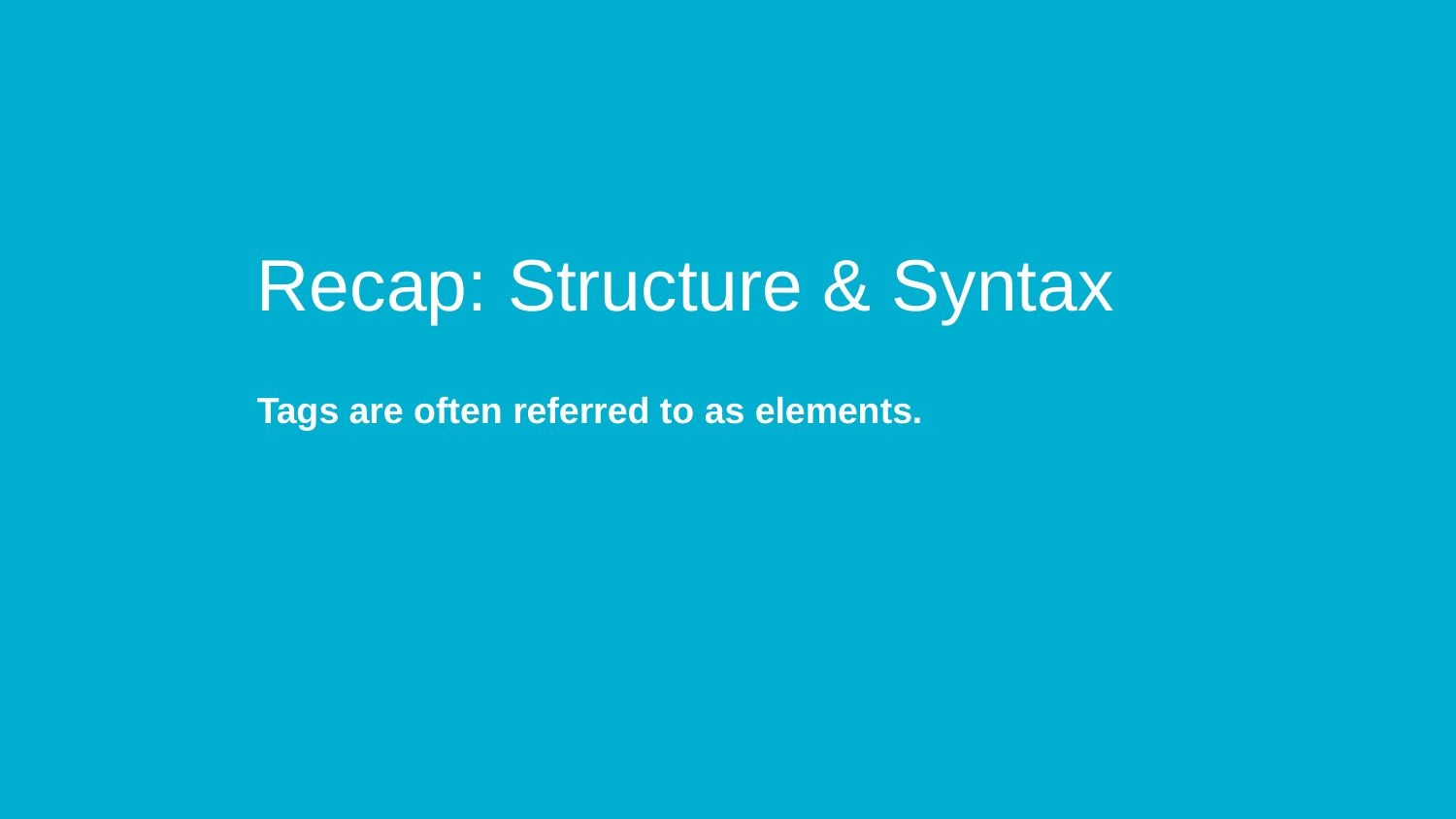

Recap: Structure & Syntax
Tags are often referred to as elements.